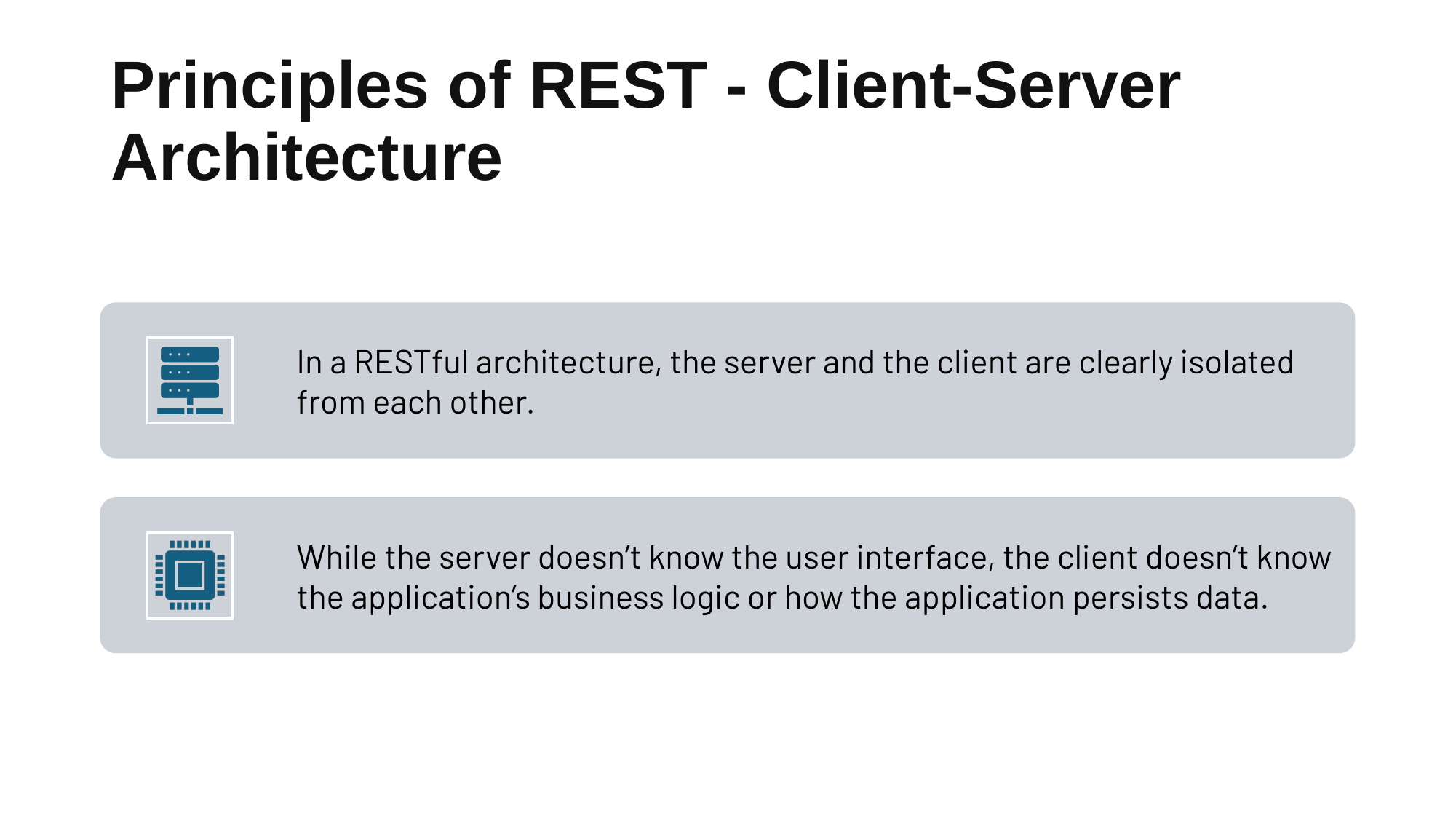

# Principles of REST - Client-Server Architecture
In a RESTful architecture, the server and the client are clearly isolated from each other.
While the server doesn’t know the user interface, the client doesn’t know the application’s business logic or how the application persists data.